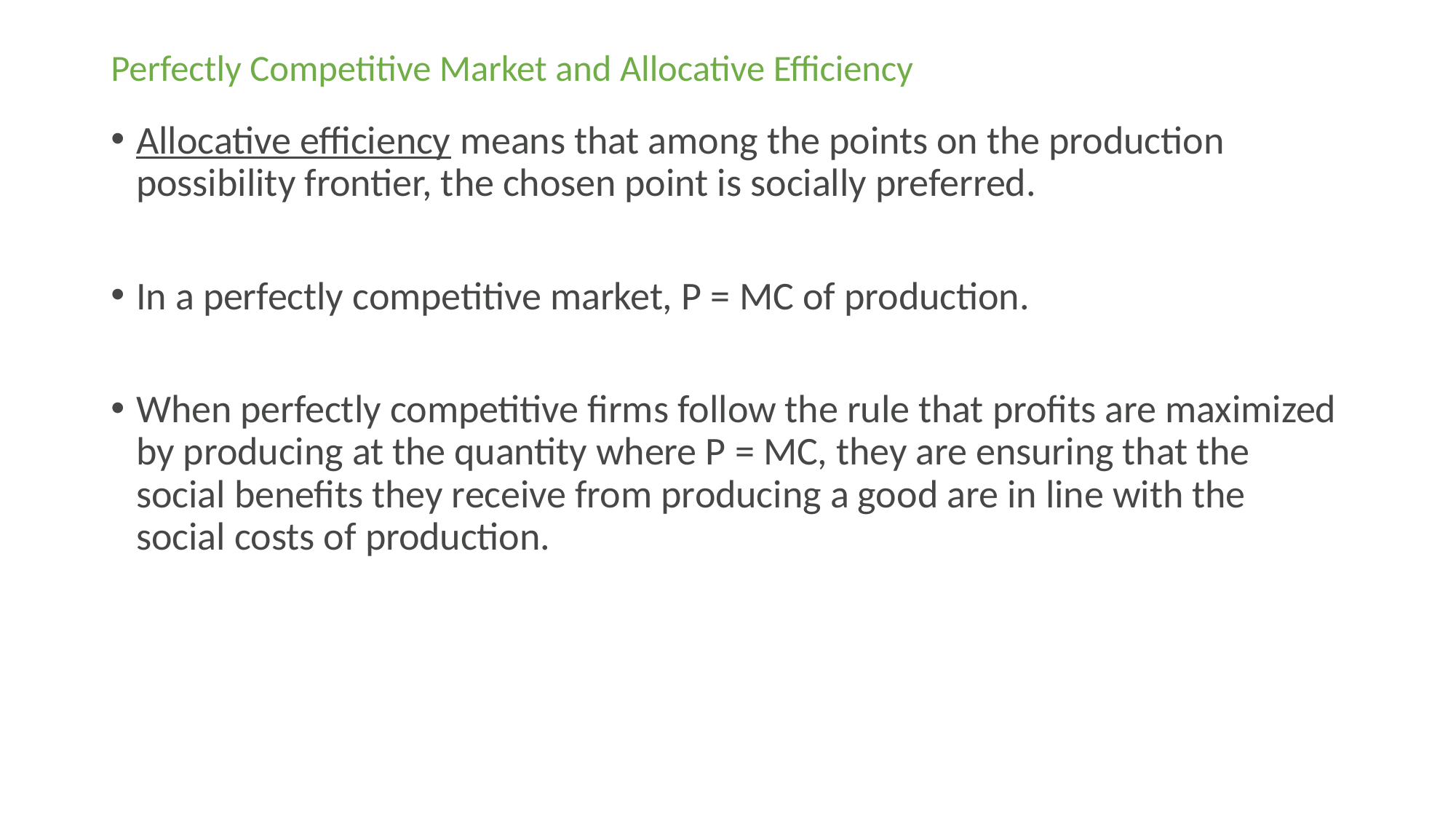

# Perfectly Competitive Market and Allocative Efficiency
Allocative efficiency means that among the points on the production possibility frontier, the chosen point is socially preferred.

In a perfectly competitive market, P = MC of production.

When perfectly competitive firms follow the rule that profits are maximized by producing at the quantity where P = MC, they are ensuring that the social benefits they receive from producing a good are in line with the social costs of production.